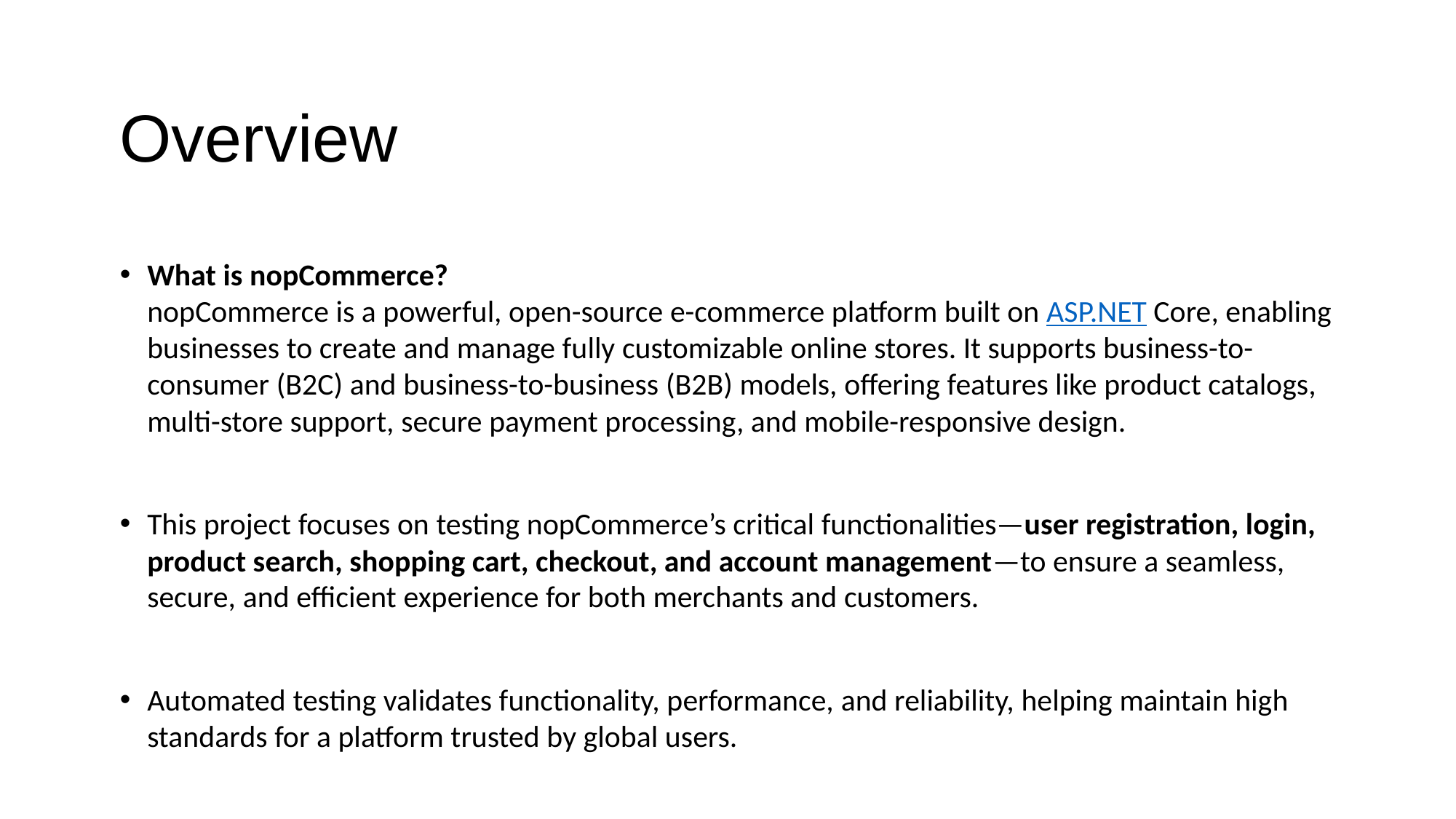

# Overview
What is nopCommerce?
nopCommerce is a powerful, open-source e-commerce platform built on ASP.NET Core, enabling businesses to create and manage fully customizable online stores. It supports business-to-consumer (B2C) and business-to-business (B2B) models, offering features like product catalogs, multi-store support, secure payment processing, and mobile-responsive design.

This project focuses on testing nopCommerce’s critical functionalities—user registration, login, product search, shopping cart, checkout, and account management—to ensure a seamless, secure, and efficient experience for both merchants and customers.

Automated testing validates functionality, performance, and reliability, helping maintain high standards for a platform trusted by global users.